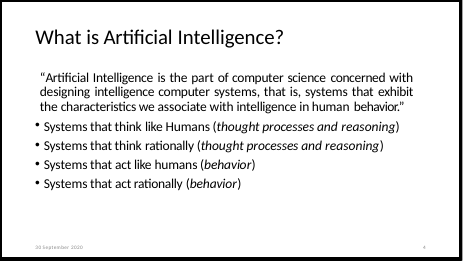

# What is Artificial Intelligence?
“Artificial Intelligence is the part of computer science concerned with  designing intelligence computer systems, that is, systems that exhibit  the characteristics we associate with intelligence in human behavior.”
Systems that think like Humans (thought processes and reasoning)
Systems that think rationally (thought processes and reasoning)
Systems that act like humans (behavior)
Systems that act rationally (behavior)
30 September 2020
4